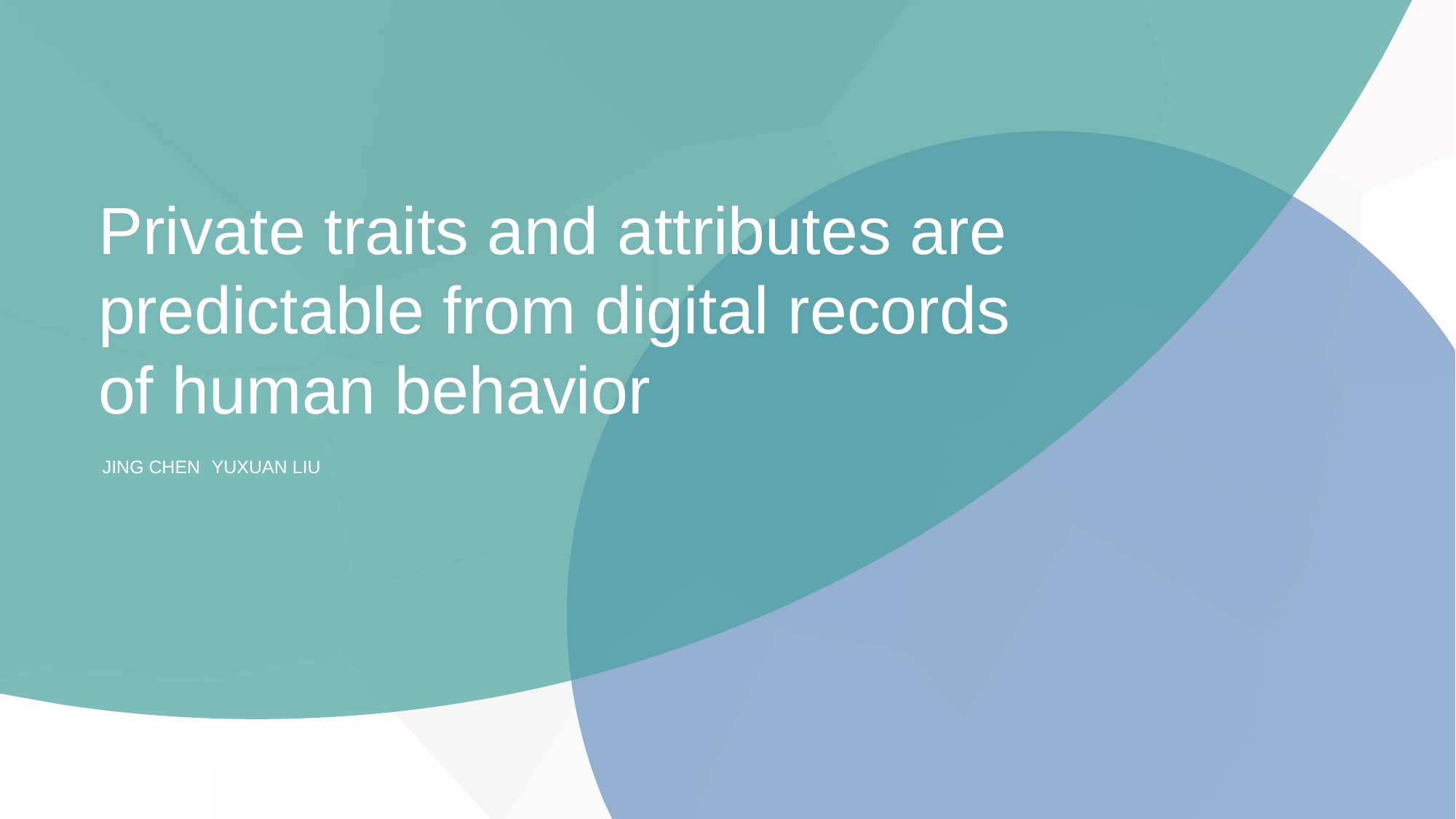

Private traits and attributes are
predictable from digital records
of human behavior

JING CHEN	YUXUAN LIU